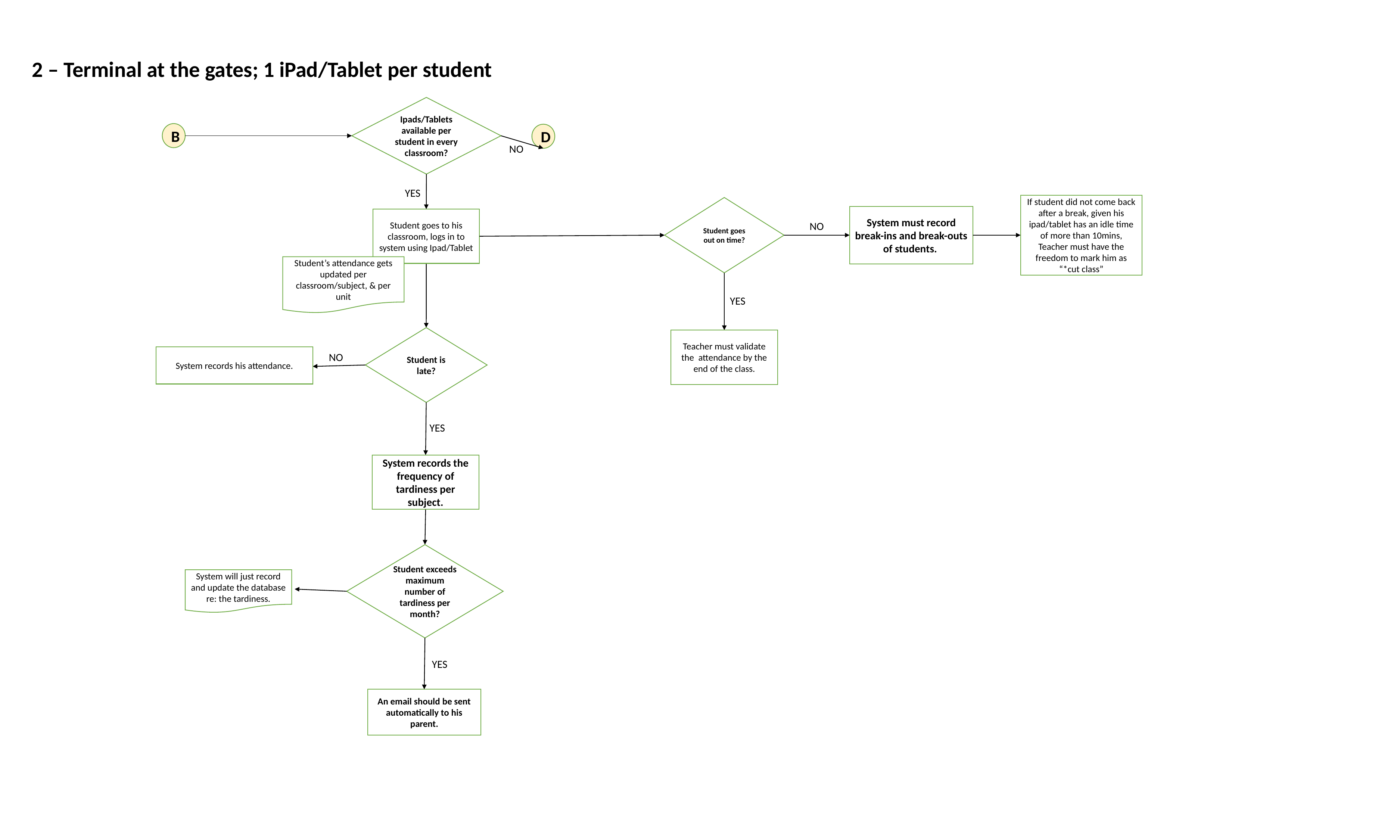

2 – Terminal at the gates; 1 iPad/Tablet per student
Ipads/Tablets available per student in every classroom?
B
D
NO
YES
If student did not come back after a break, given his ipad/tablet has an idle time of more than 10mins, Teacher must have the freedom to mark him as “*cut class”
Student goes out on time?
System must record break-ins and break-outs of students.
Student goes to his classroom, logs in to system using Ipad/Tablet
NO
Student’s attendance gets updated per classroom/subject, & per unit
YES
Student is late?
Teacher must validate the  attendance by the end of the class.
System records his attendance.
NO
YES
System records the frequency of tardiness per subject.
Student exceeds maximum number of tardiness per month?
System will just record and update the database re: the tardiness.
YES
An email should be sent automatically to his parent.